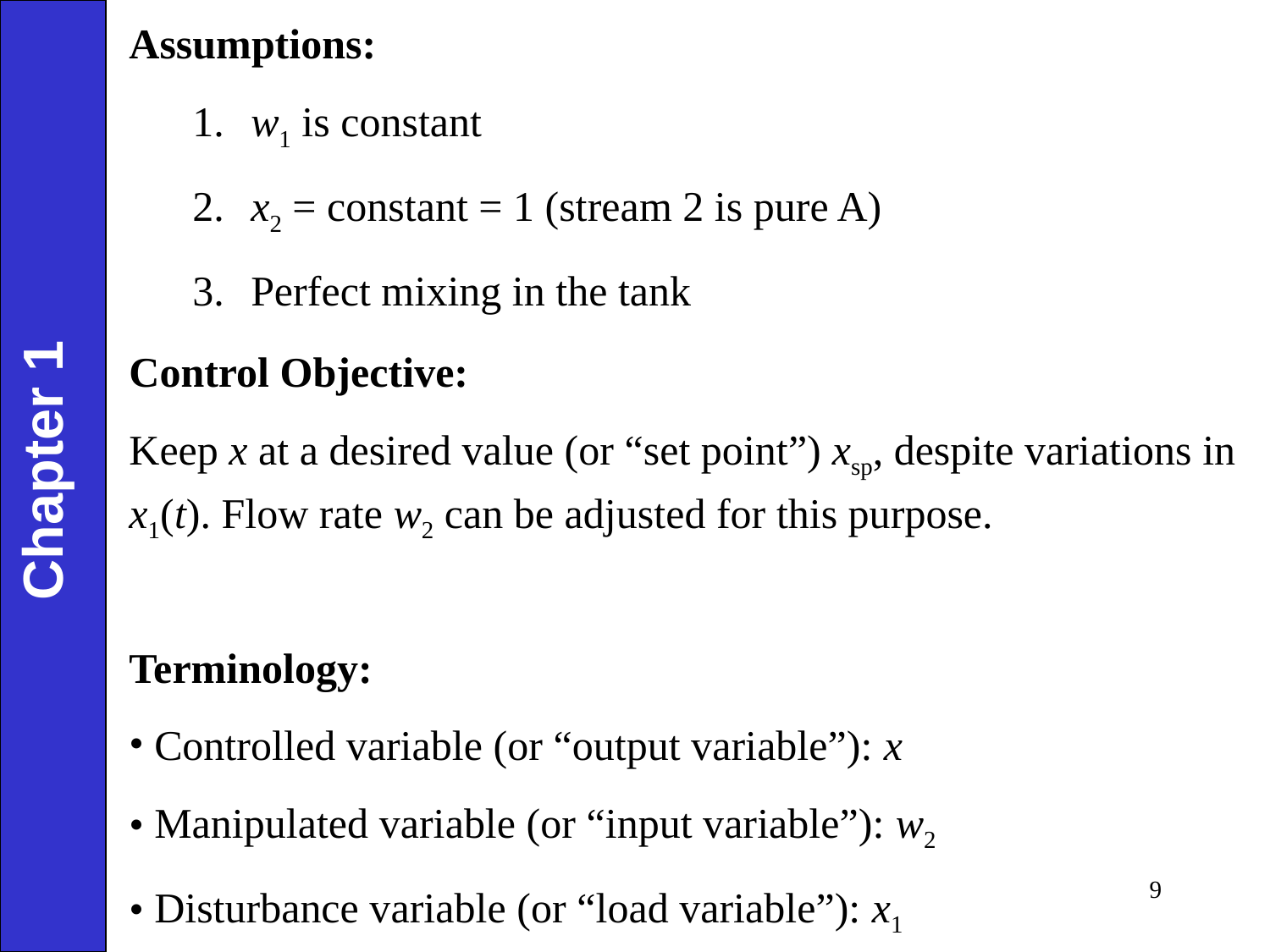

Assumptions:
 w1 is constant
 x2 = constant = 1 (stream 2 is pure A)
 Perfect mixing in the tank
Control Objective:
Keep x at a desired value (or “set point”) xsp, despite variations in x1(t). Flow rate w2 can be adjusted for this purpose.
Chapter 1
Terminology:
 Controlled variable (or “output variable”): x
 Manipulated variable (or “input variable”): w2
 Disturbance variable (or “load variable”): x1
9